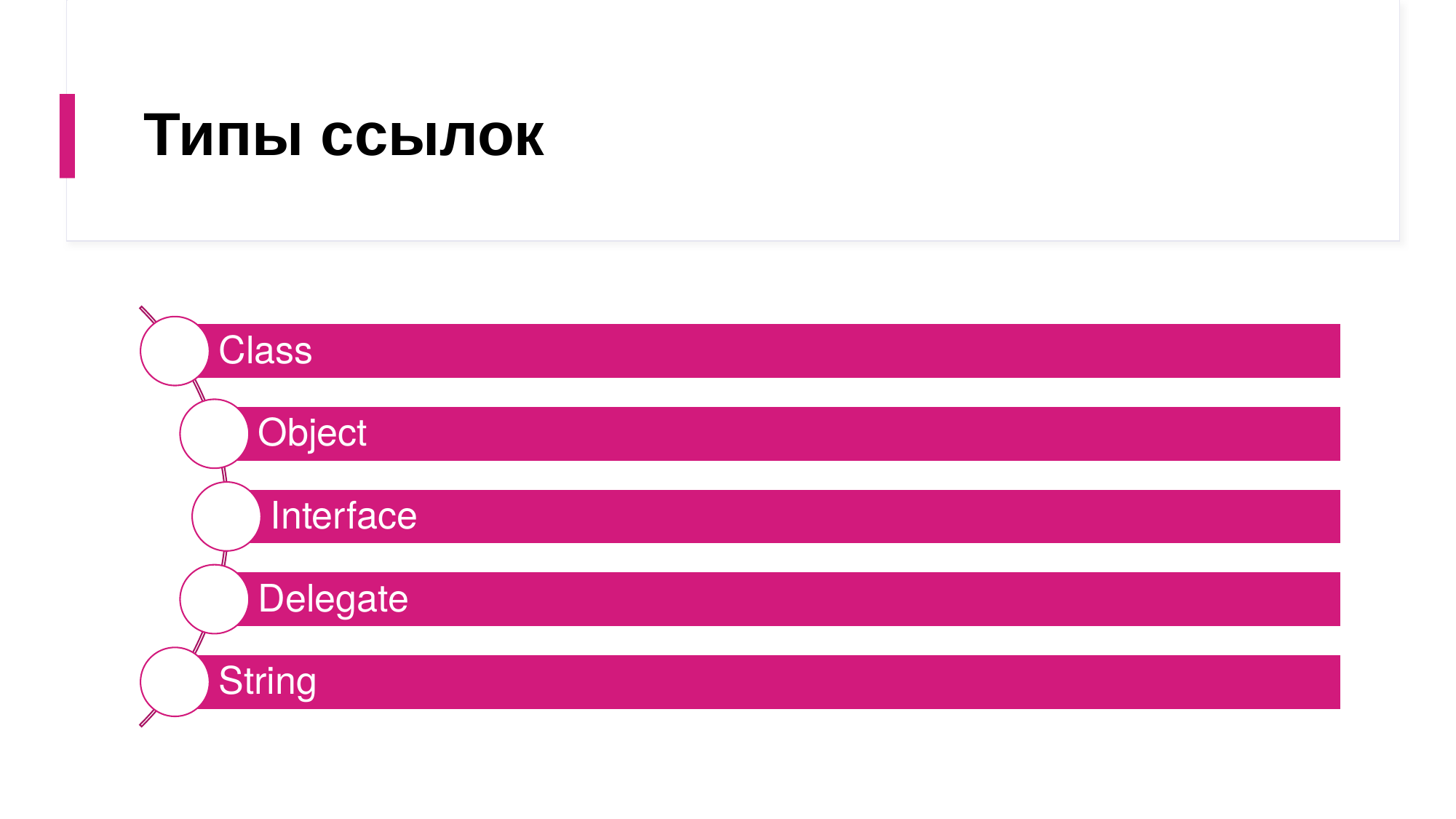

# Типы ссылок
Class
Object
Interface
Delegate
String